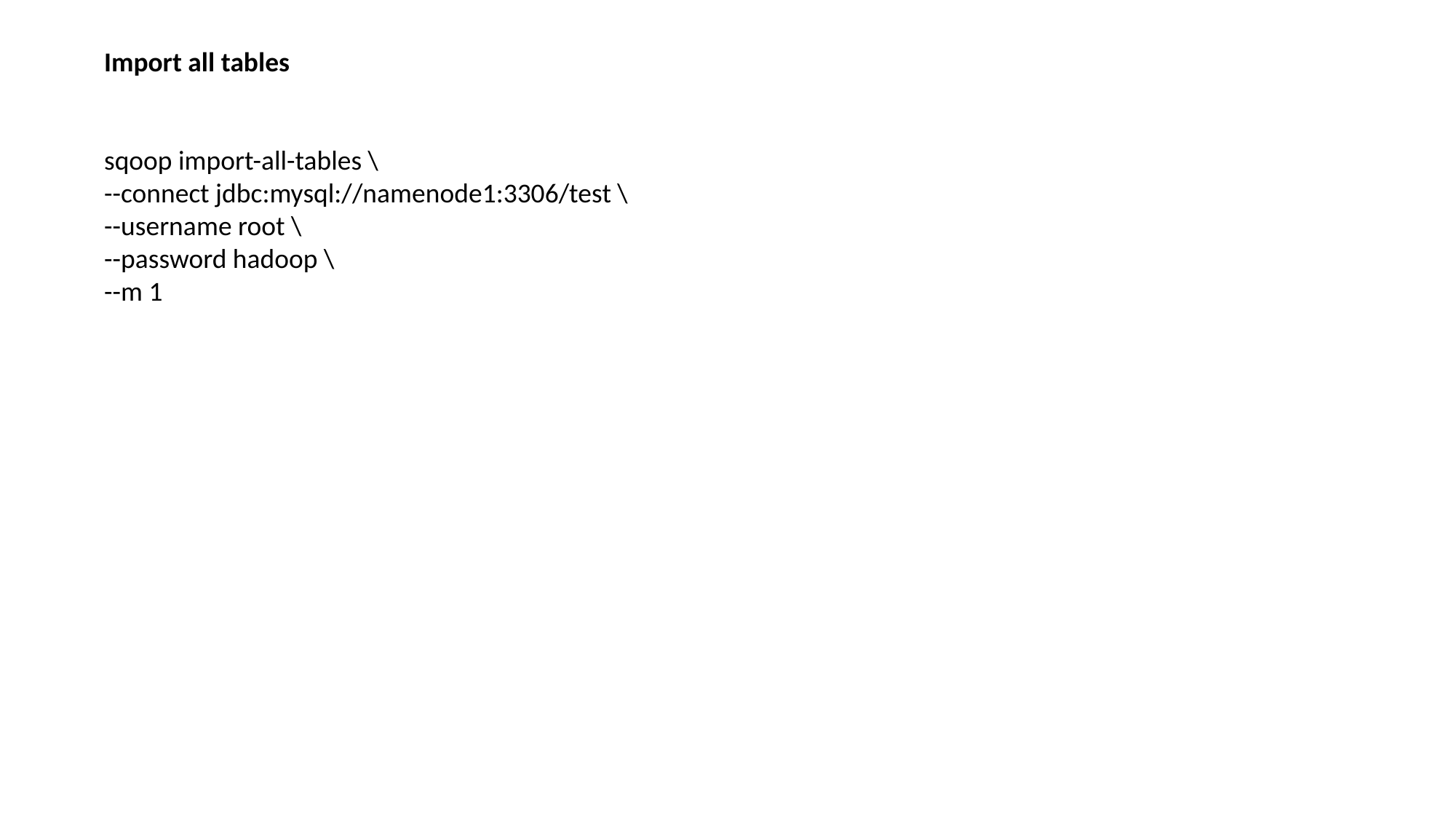

Import all tables

sqoop import-all-tables \
--connect jdbc:mysql://namenode1:3306/test \
--username root \
--password hadoop \
--m 1